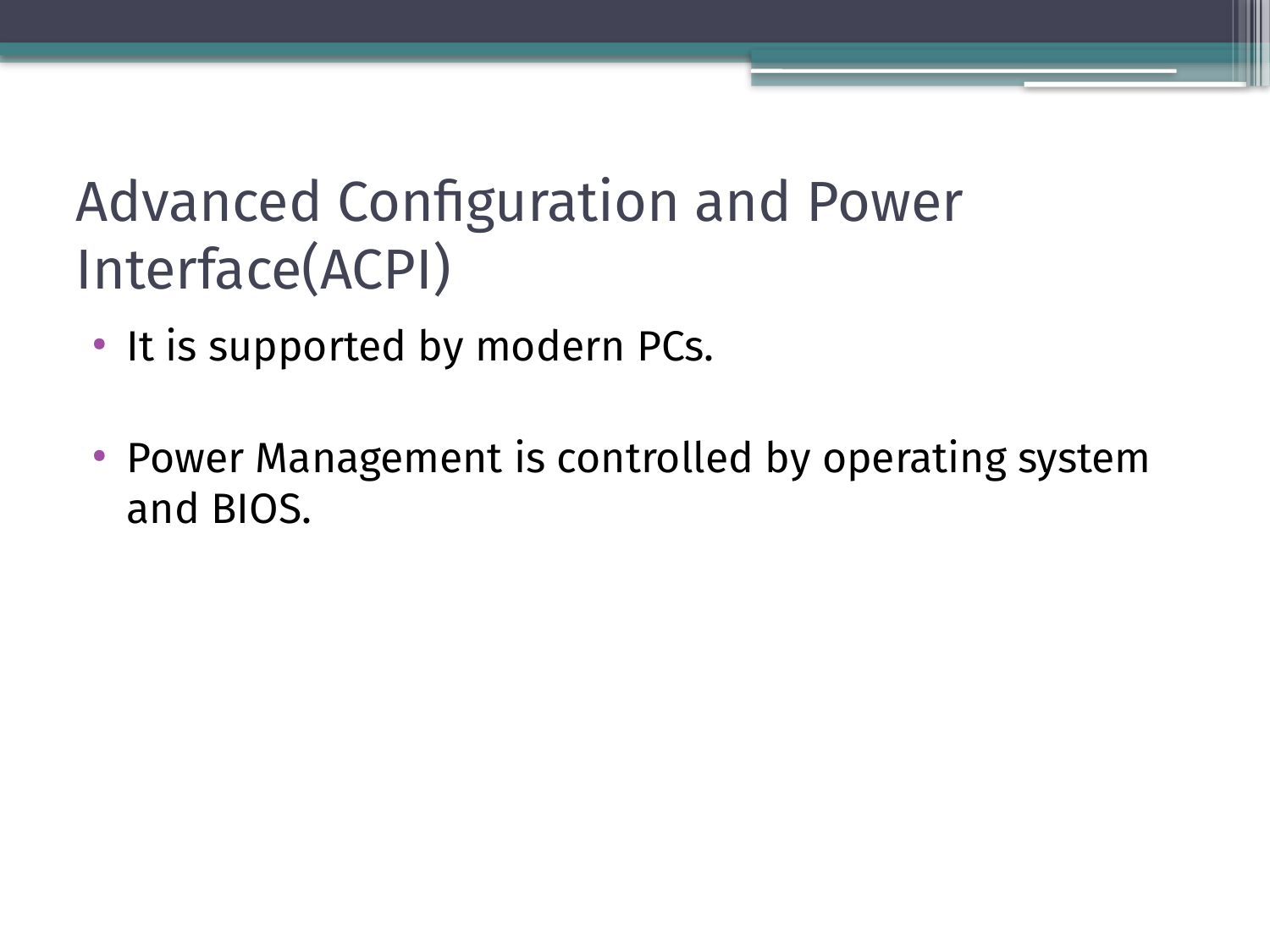

# Advanced Configuration and Power Interface(ACPI)
It is supported by modern PCs.

Power Management is controlled by operating system and BIOS.